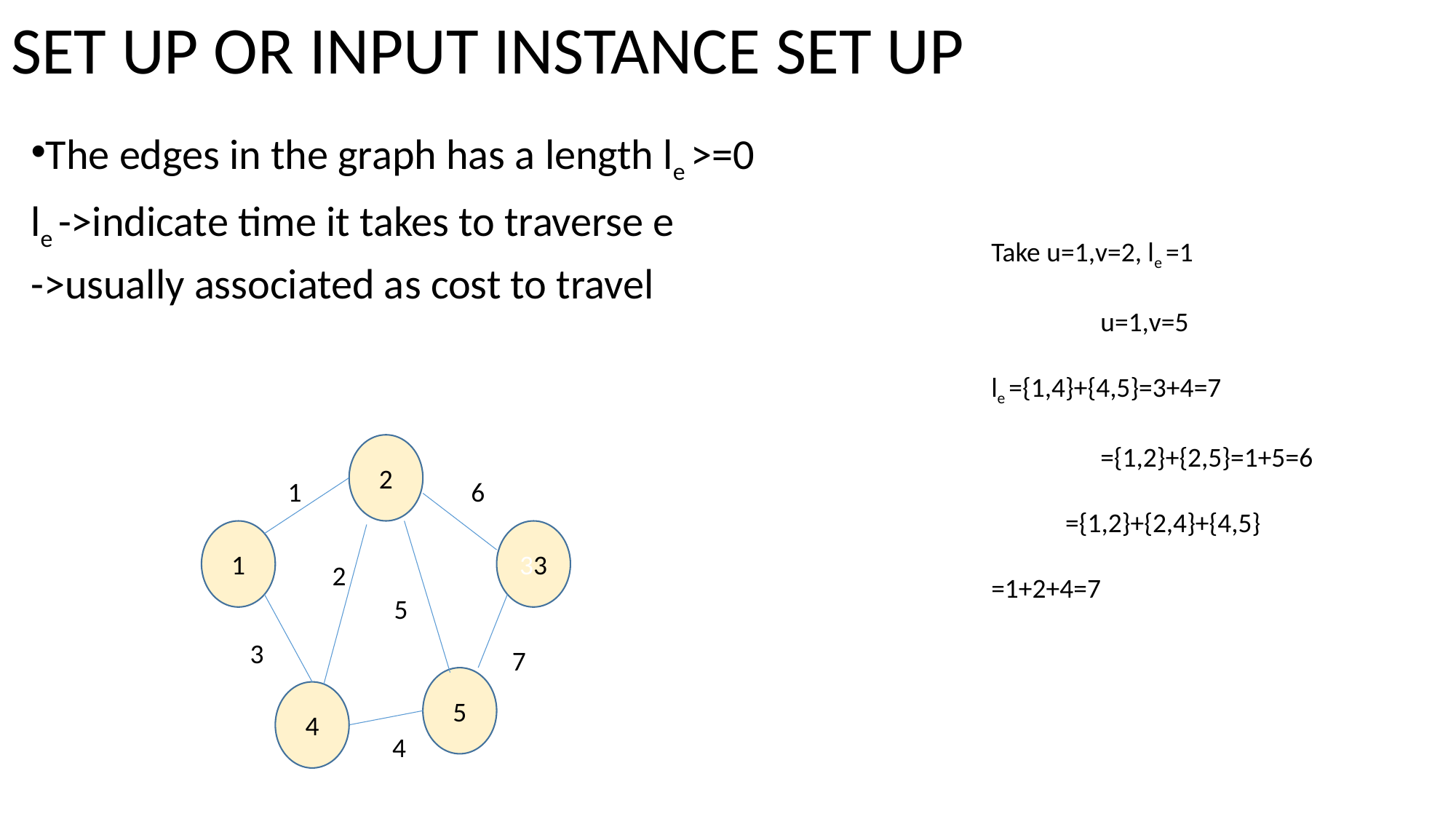

# SET UP OR INPUT INSTANCE SET UP
The edges in the graph has a length le >=0
le ->indicate time it takes to traverse e
->usually associated as cost to travel

Take u=1,v=2, le =1
					u=1,v=5
                              			 le ={1,4}+{4,5}=3+4=7
    					={1,2}+{2,5}=1+5=6
                    			              ={1,2}+{2,4}+{4,5}
                               		               =1+2+4=7

2
1
6
33
1
2
5
3
7
5
4
4